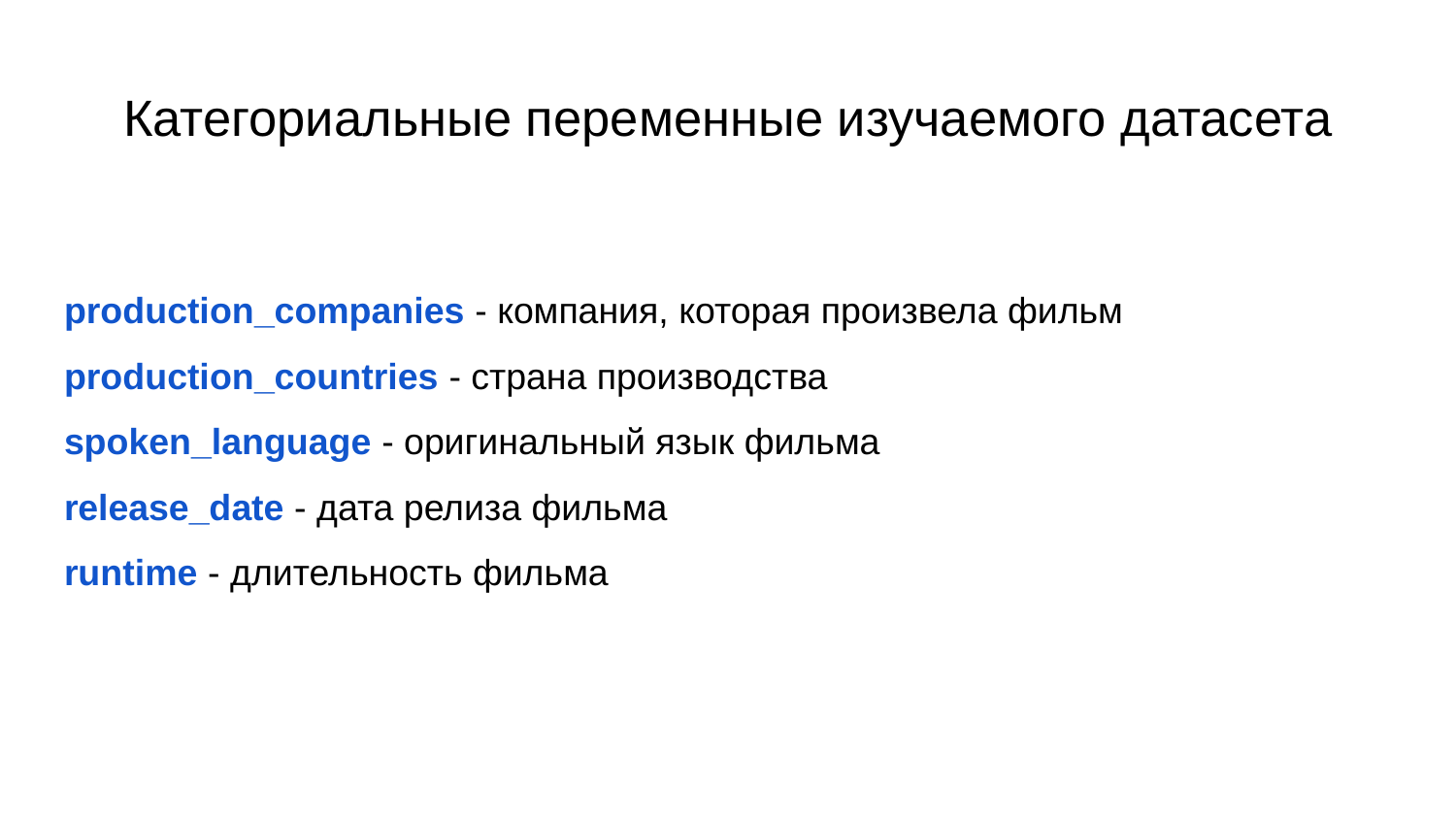

# Категориальные переменные изучаемого датасета

production_companies - компания, которая произвела фильм
production_countries - страна производства
spoken_language - оригинальный язык фильма
release_date - дата релиза фильма
runtime - длительность фильма